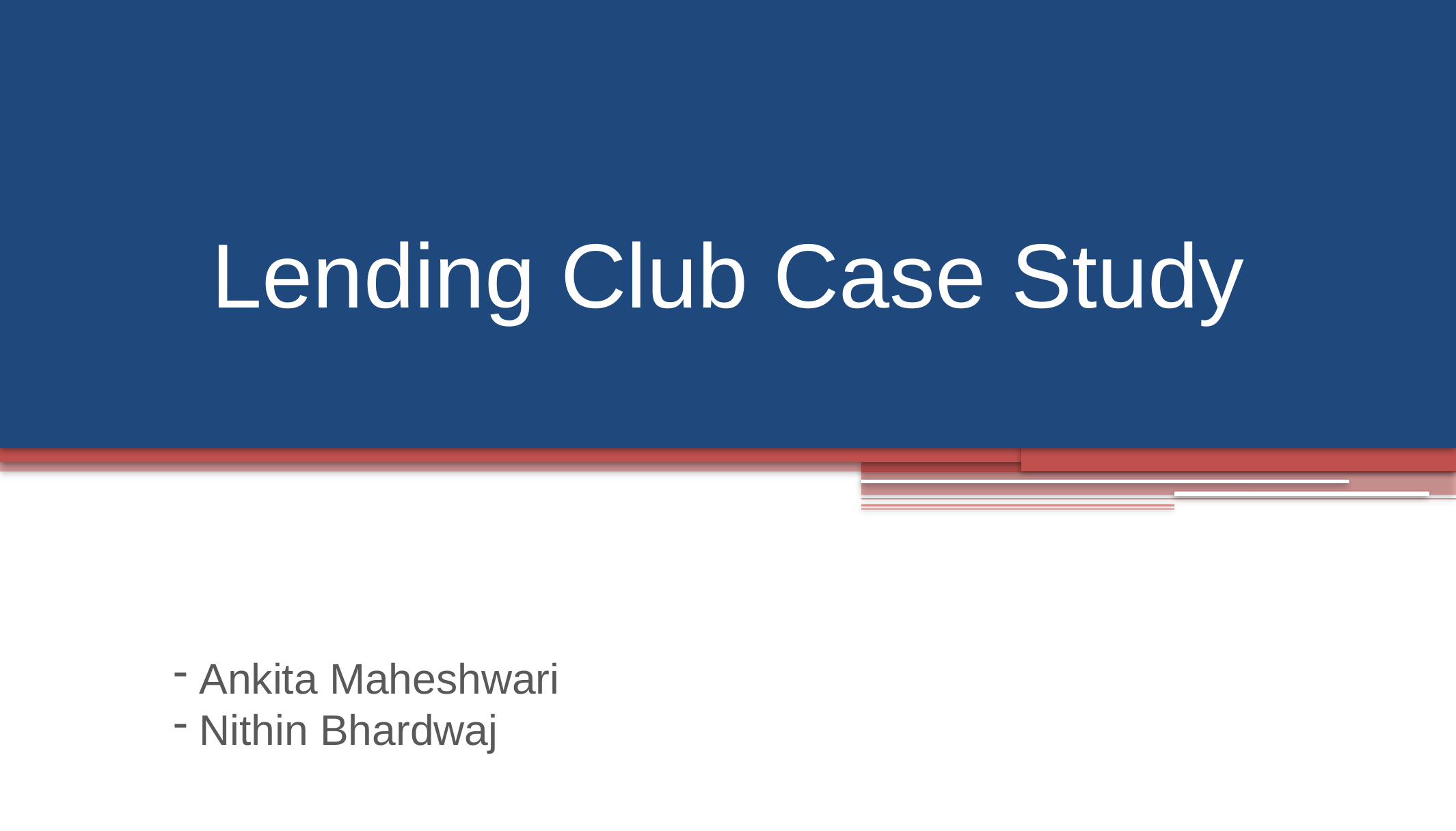

Lending Club Case Study
 Ankita Maheshwari
 Nithin Bhardwaj